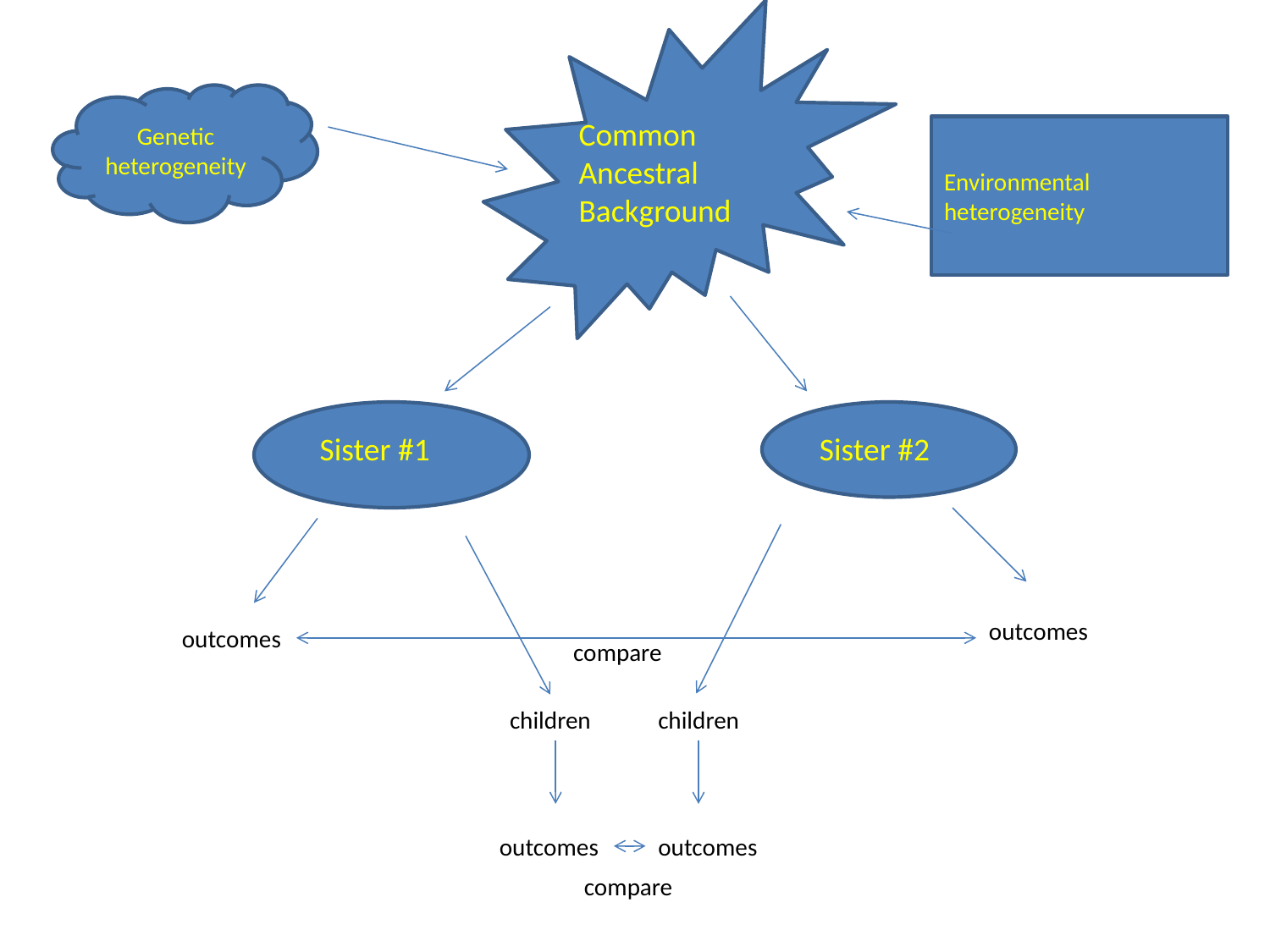

Genetic
heterogeneity
Common
Ancestral
Background
Environmental heterogeneity

   Sister #1
Sister #2
outcomes
outcomes
compare
children
children
outcomes
outcomes
compare